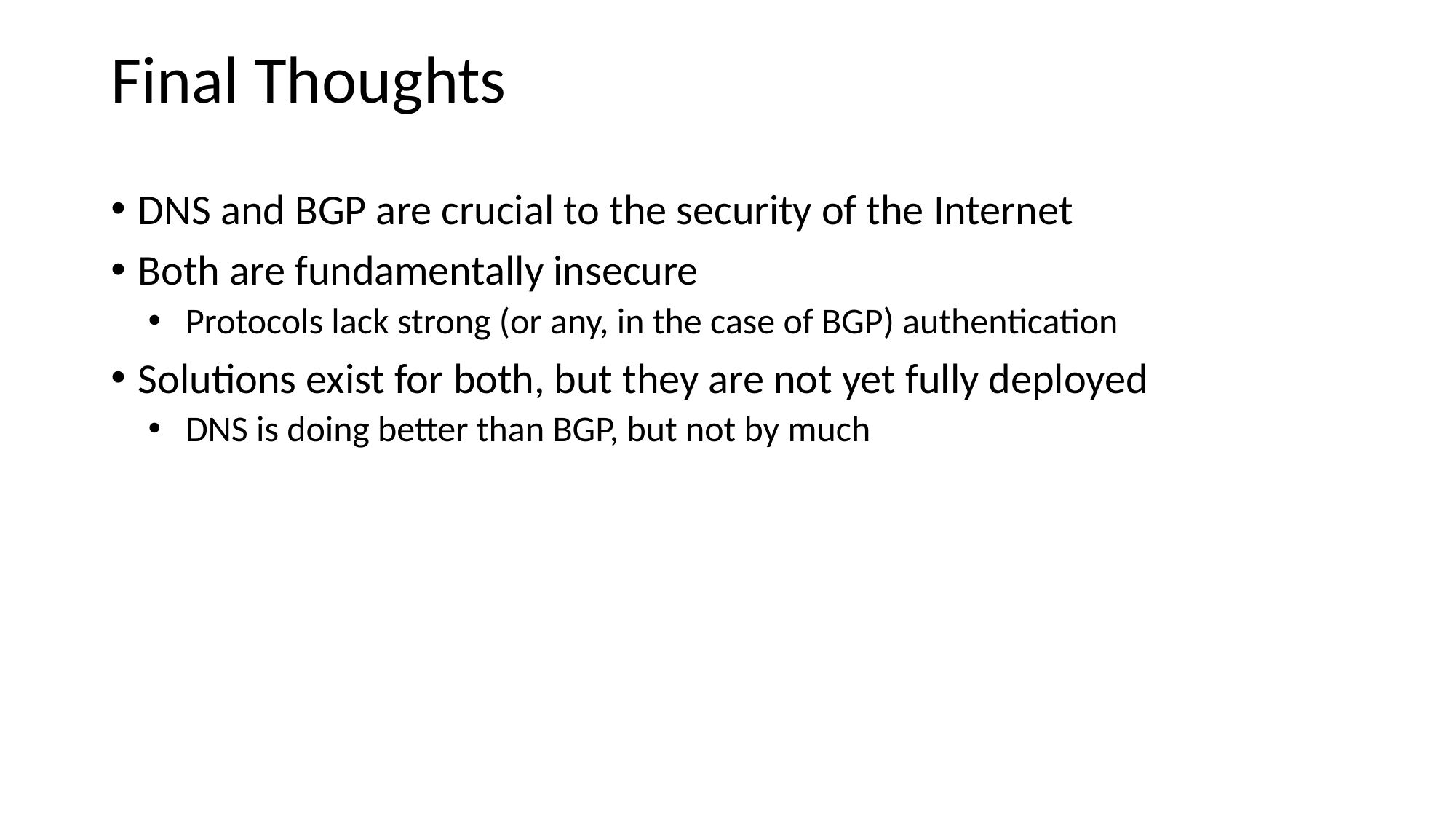

# Final Thoughts
DNS and BGP are crucial to the security of the Internet
Both are fundamentally insecure
Protocols lack strong (or any, in the case of BGP) authentication
Solutions exist for both, but they are not yet fully deployed
DNS is doing better than BGP, but not by much